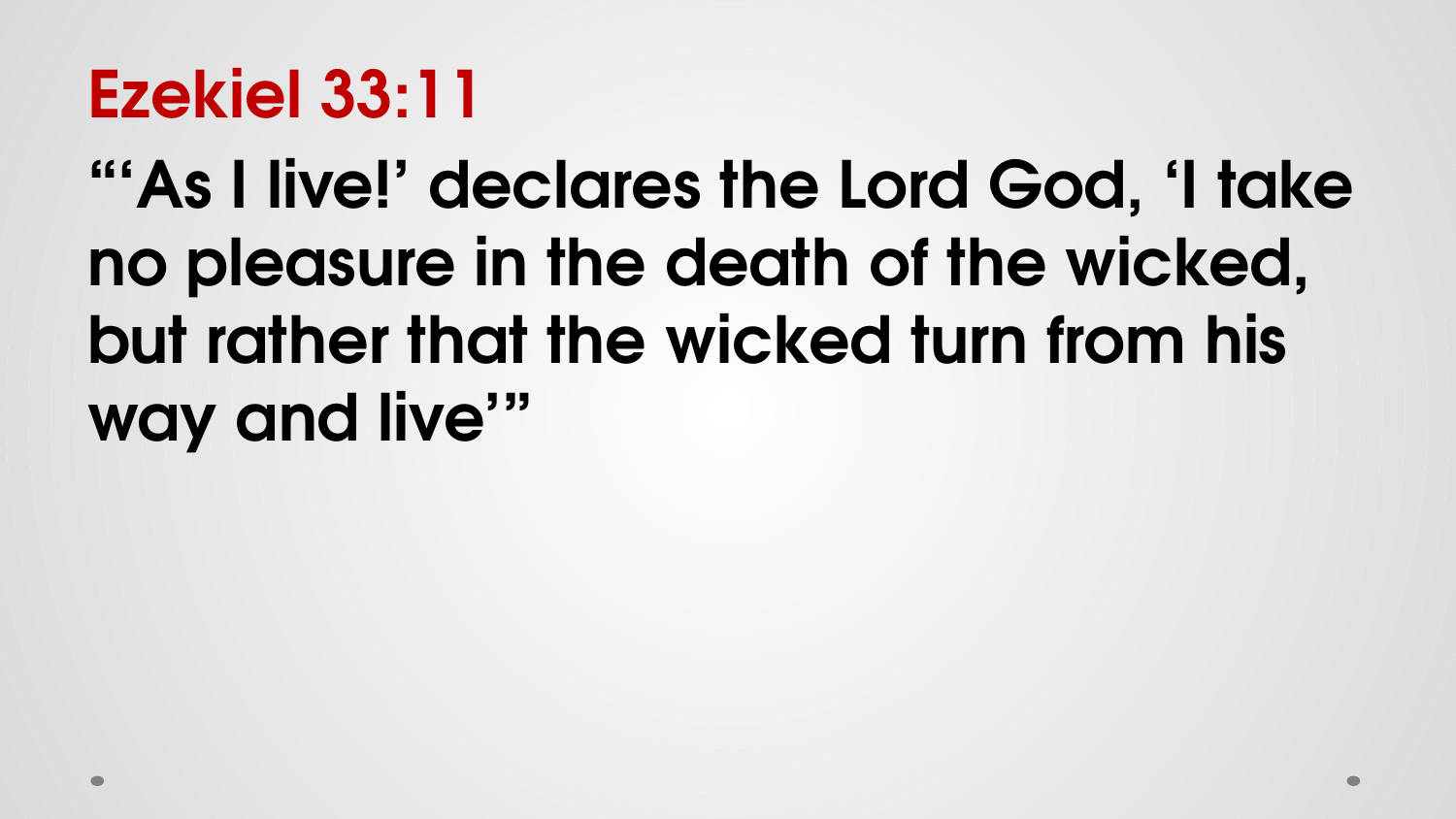

Ezekiel 33:11
“‘As I live!’ declares the Lord God, ‘I take no pleasure in the death of the wicked, but rather that the wicked turn from his way and live’”